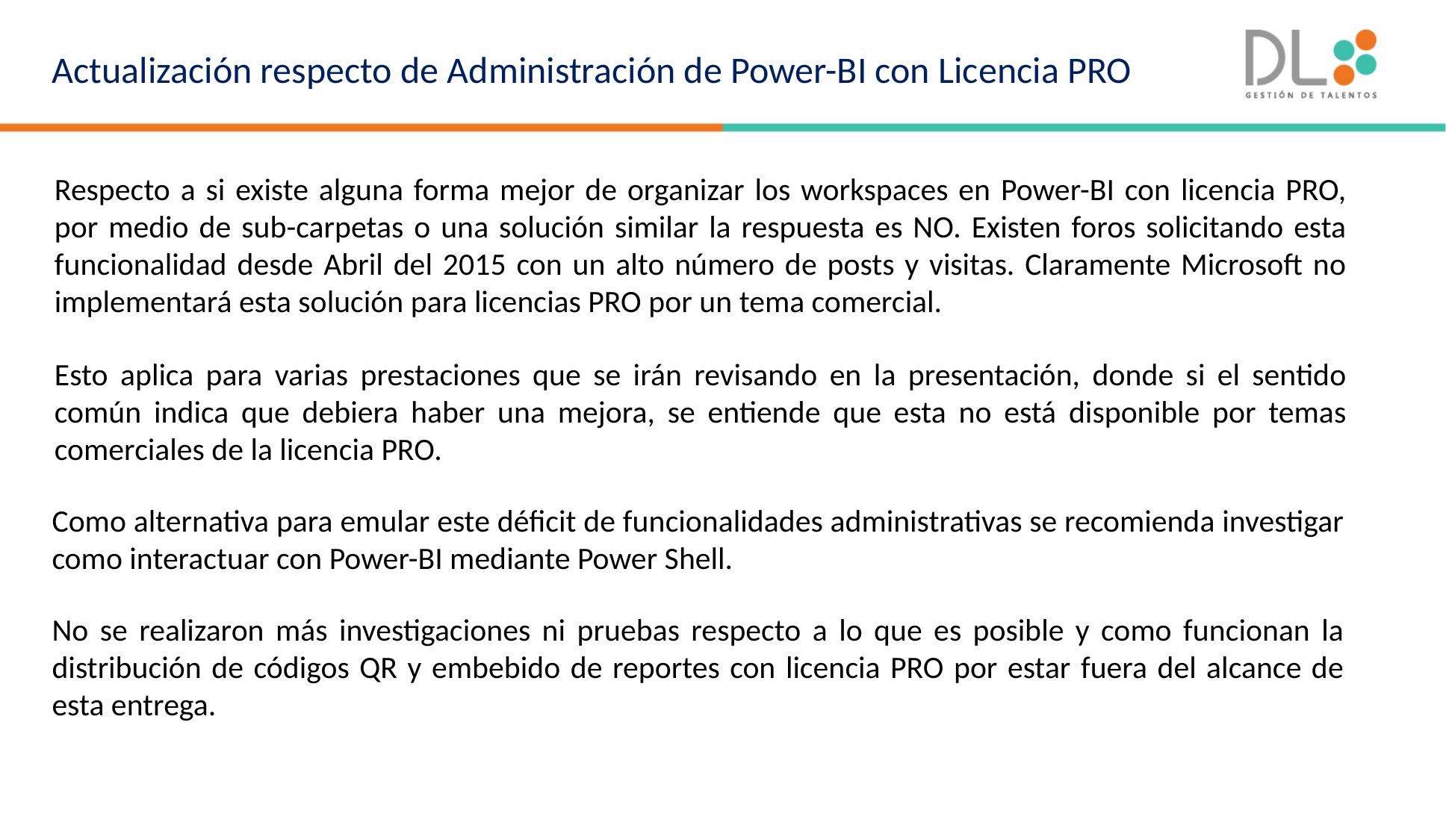

Actualización respecto de Administración de Power-BI con Licencia PRO
Respecto a si existe alguna forma mejor de organizar los workspaces en Power-BI con licencia PRO, por medio de sub-carpetas o una solución similar la respuesta es NO. Existen foros solicitando esta funcionalidad desde Abril del 2015 con un alto número de posts y visitas. Claramente Microsoft no implementará esta solución para licencias PRO por un tema comercial.
Esto aplica para varias prestaciones que se irán revisando en la presentación, donde si el sentido común indica que debiera haber una mejora, se entiende que esta no está disponible por temas comerciales de la licencia PRO.
Como alternativa para emular este déficit de funcionalidades administrativas se recomienda investigar como interactuar con Power-BI mediante Power Shell.
No se realizaron más investigaciones ni pruebas respecto a lo que es posible y como funcionan la distribución de códigos QR y embebido de reportes con licencia PRO por estar fuera del alcance de esta entrega.